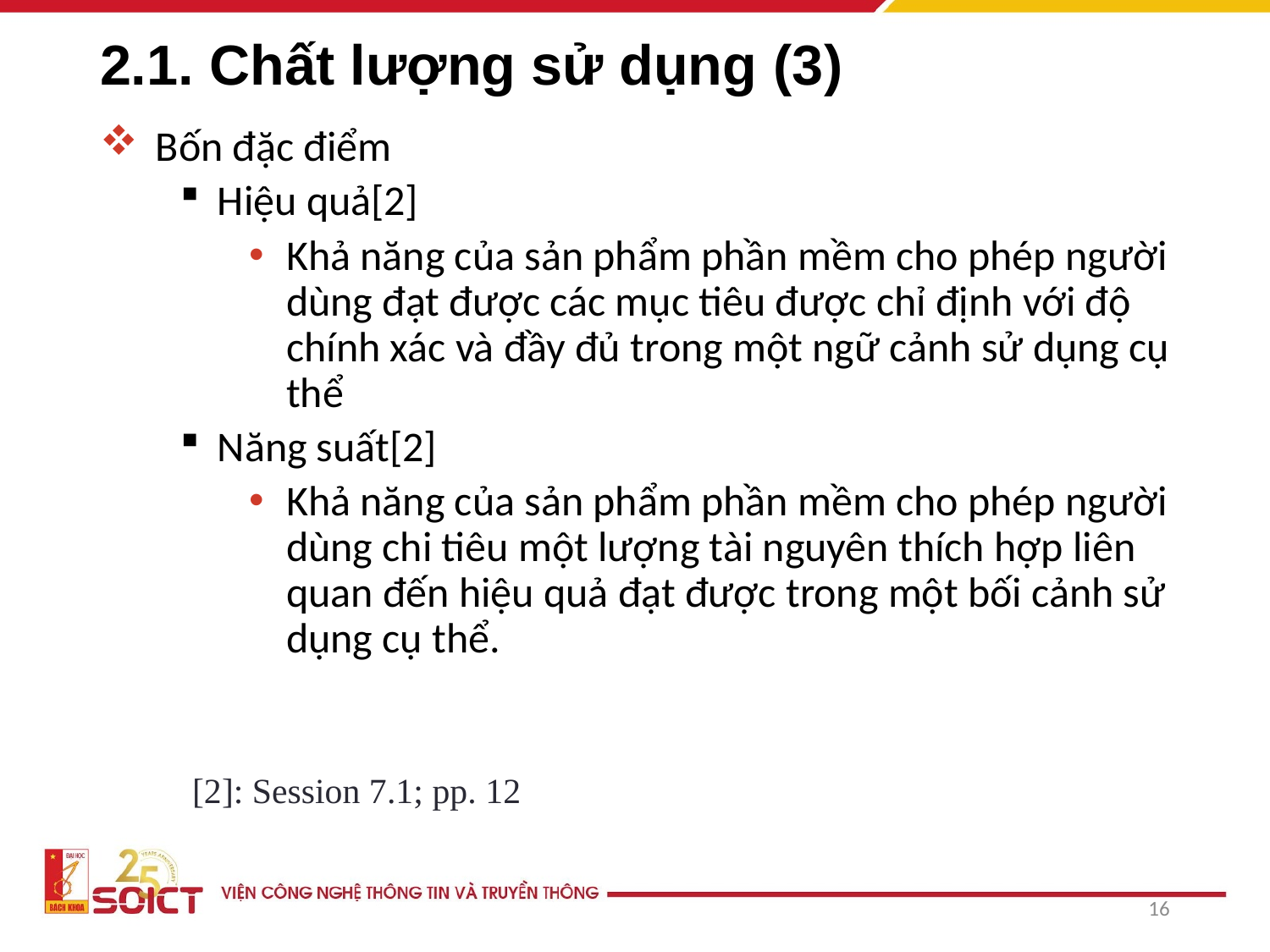

# 2.1. Chất lượng sử dụng (3)
Bốn đặc điểm
Hiệu quả[2]
Khả năng của sản phẩm phần mềm cho phép người dùng đạt được các mục tiêu được chỉ định với độ chính xác và đầy đủ trong một ngữ cảnh sử dụng cụ thể
Năng suất[2]
Khả năng của sản phẩm phần mềm cho phép người dùng chi tiêu một lượng tài nguyên thích hợp liên quan đến hiệu quả đạt được trong một bối cảnh sử dụng cụ thể.

[2]: Session 7.1; pp. 12
16